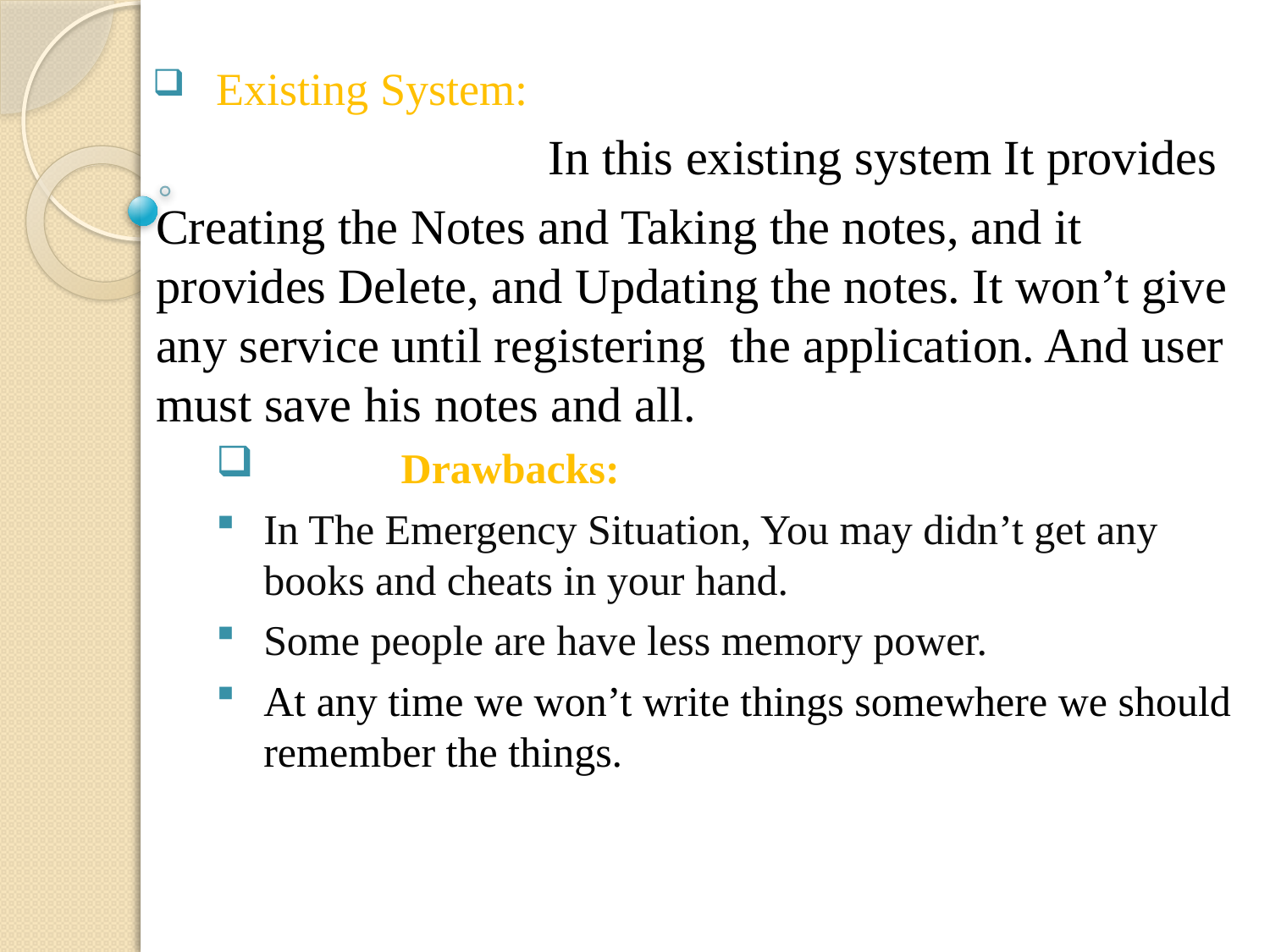

Existing System:
			 In this existing system It provides
Creating the Notes and Taking the notes, and it provides Delete, and Updating the notes. It won’t give any service until registering  the application. And user must save his notes and all.
	 Drawbacks:
In The Emergency Situation, You may didn’t get any books and cheats in your hand.
Some people are have less memory power.
At any time we won’t write things somewhere we should remember the things.